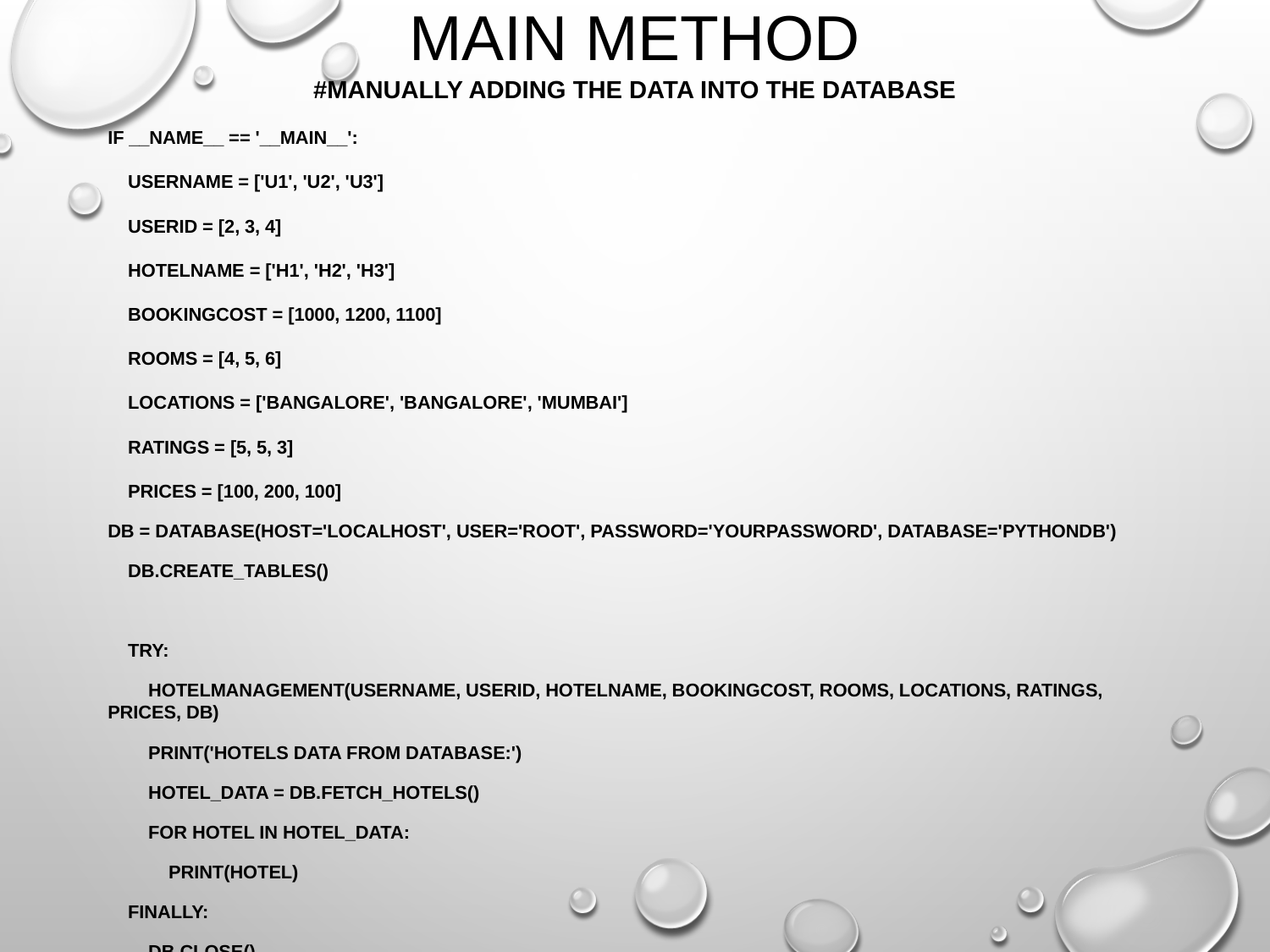

# Main Method
#Manually adding the data into the database
if __name__ == '__main__':
    userName = ['U1', 'U2', 'U3']
    userId = [2, 3, 4]
    hotelName = ['H1', 'H2', 'H3']
    bookingCost = [1000, 1200, 1100]
    rooms = [4, 5, 6]
    locations = ['Bangalore', 'Bangalore', 'Mumbai']
    ratings = [5, 5, 3]
    prices = [100, 200, 100]
db = Database(host='localhost', user='root', password='yourpassword', database='pythondb')
    db.create_tables()

    try:
        HotelManagement(userName, userId, hotelName, bookingCost, rooms, locations, ratings, prices, db)
        print('HOTELS DATA FROM DATABASE:')
        hotel_data = db.fetch_hotels()
        for hotel in hotel_data:
            print(hotel)
    finally:
        db.close()